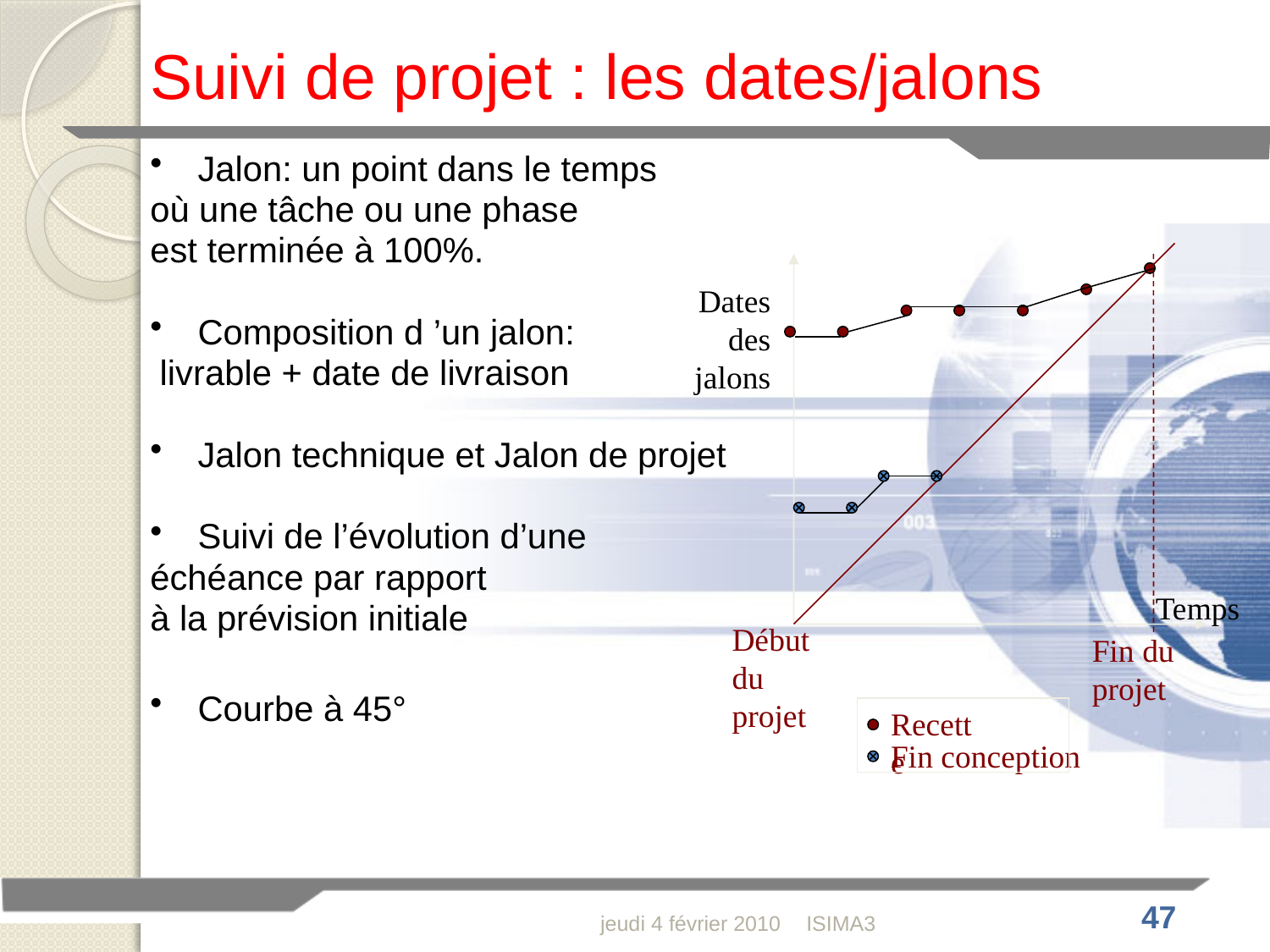

Suivi de projet : les dates/jalons
Jalon: un point dans le temps
où une tâche ou une phase
est terminée à 100%.

Composition d ’un jalon:
 livrable + date de livraison

Jalon technique et Jalon de projet

Suivi de l’évolution d’une
échéance par rapport
à la prévision initiale

Courbe à 45°

Dates des jalons

Temps
Début du projet
Fin du projet

Recette

Fin conception

jeudi 4 février 2010
ISIMA3